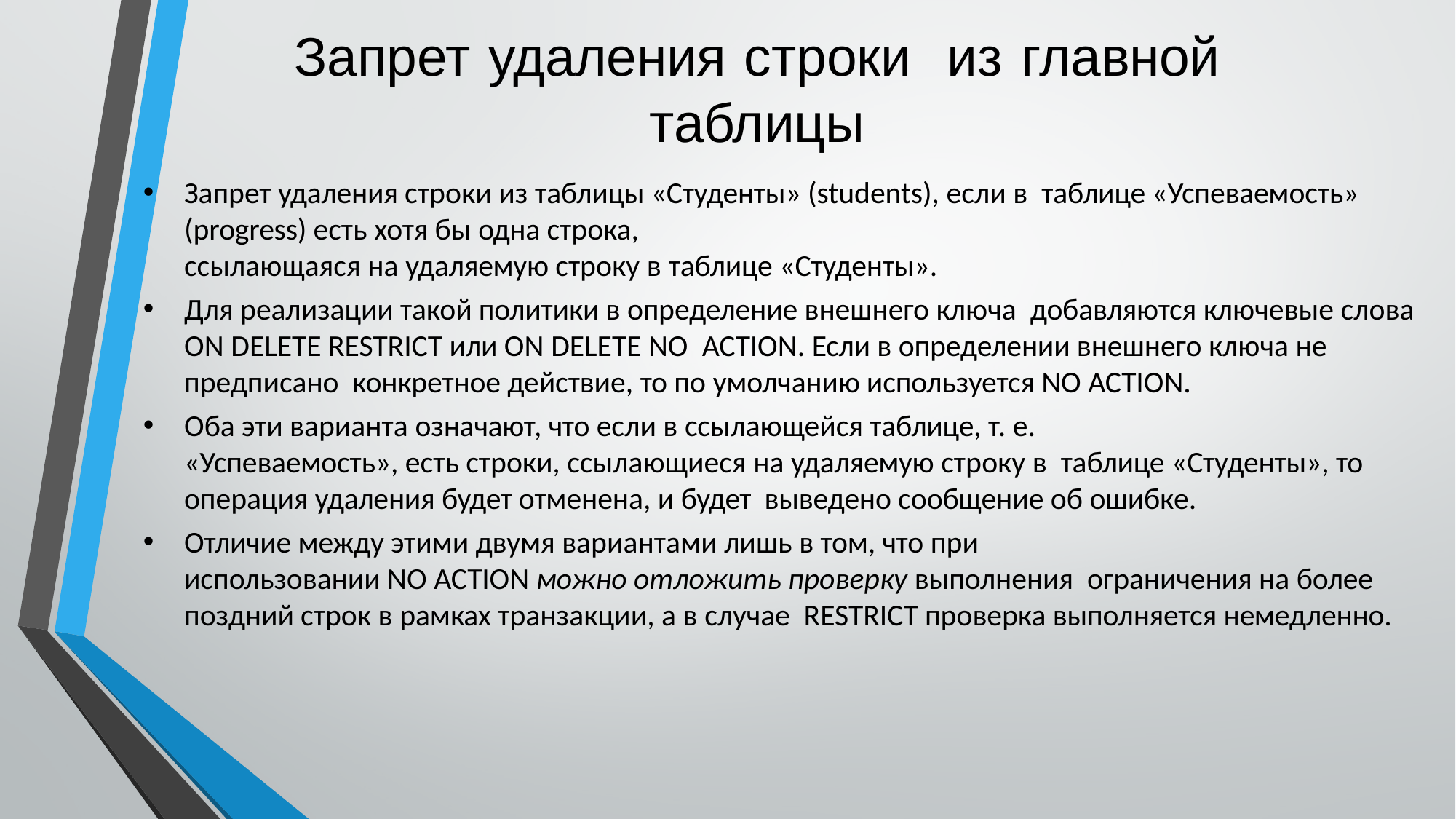

# Запрет удаления строки  из главной таблицы
Запрет удаления строки из таблицы «Студенты» (students), если в  таблице «Успеваемость» (progress) есть хотя бы одна строка,
ссылающаяся на удаляемую строку в таблице «Студенты».
Для реализации такой политики в определение внешнего ключа  добавляются ключевые слова ON DELETE RESTRICT или ON DELETE NO  ACTION. Если в определении внешнего ключа не предписано  конкретное действие, то по умолчанию используется NO ACTION.
Оба эти варианта означают, что если в ссылающейся таблице, т. е.
«Успеваемость», есть строки, ссылающиеся на удаляемую строку в  таблице «Студенты», то операция удаления будет отменена, и будет  выведено сообщение об ошибке.
Отличие между этими двумя вариантами лишь в том, что при
использовании NO ACTION можно отложить проверку выполнения  ограничения на более поздний строк в рамках транзакции, а в случае  RESTRICT проверка выполняется немедленно.